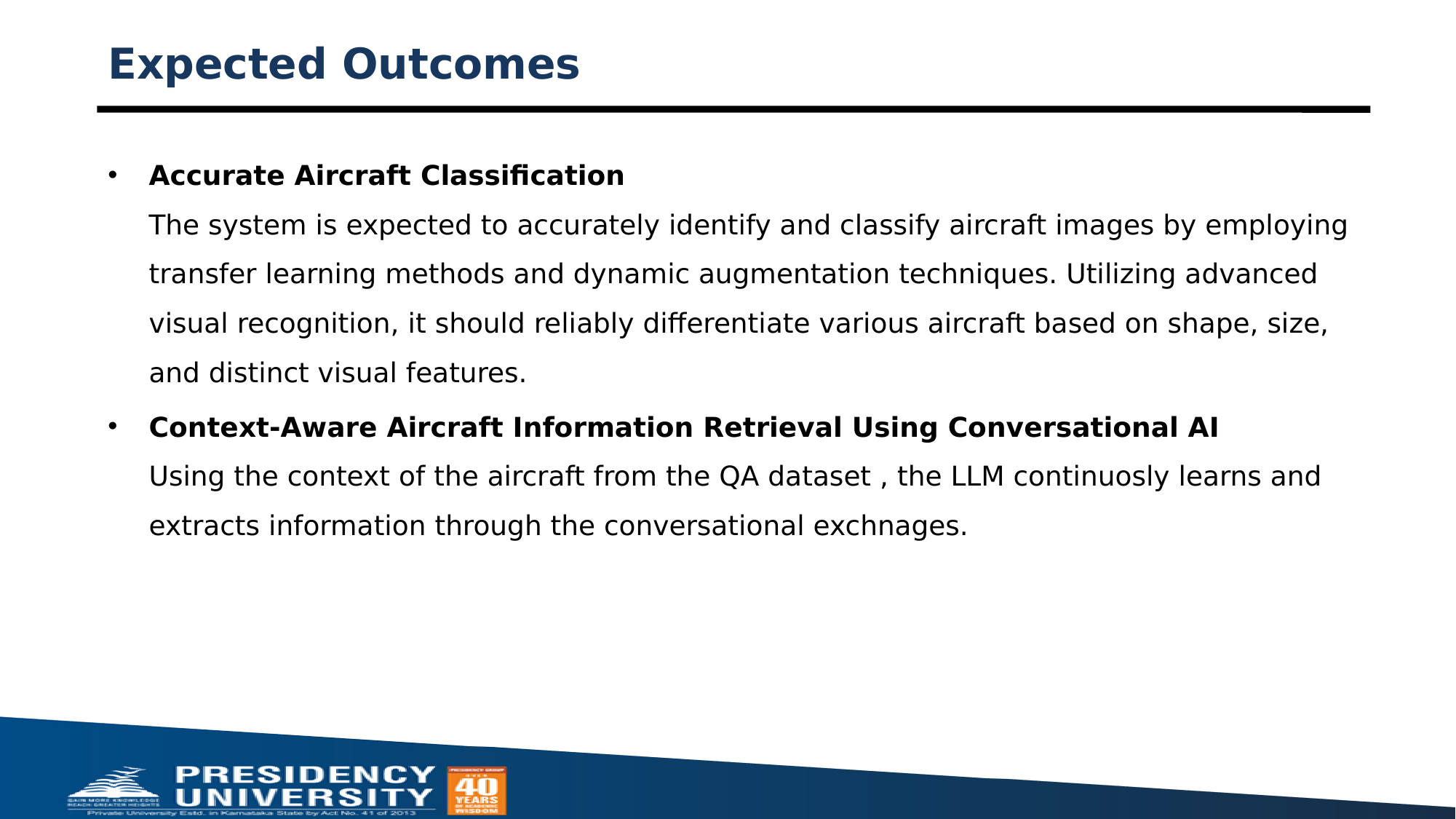

# Expected Outcomes
Accurate Aircraft Classification
The system is expected to accurately identify and classify aircraft images by employing transfer learning methods and dynamic augmentation techniques. Utilizing advanced visual recognition, it should reliably differentiate various aircraft based on shape, size, and distinct visual features.
Context-Aware Aircraft Information Retrieval Using Conversational AI
Using the context of the aircraft from the QA dataset , the LLM continuosly learns and extracts information through the conversational exchnages.